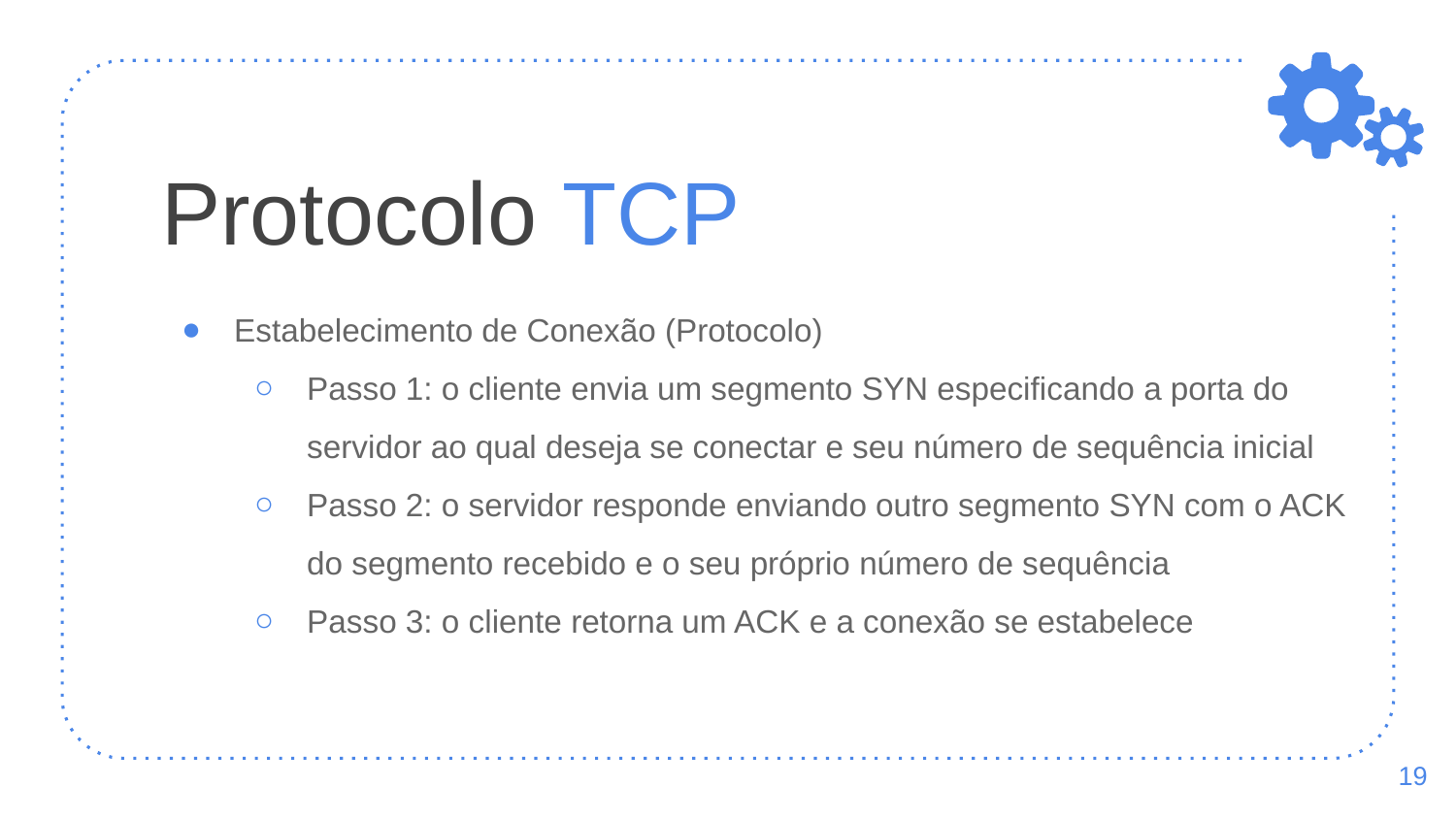

# Protocolo TCP
Estabelecimento de Conexão (Protocolo)
Passo 1: o cliente envia um segmento SYN especificando a porta do servidor ao qual deseja se conectar e seu número de sequência inicial
Passo 2: o servidor responde enviando outro segmento SYN com o ACK do segmento recebido e o seu próprio número de sequência
Passo 3: o cliente retorna um ACK e a conexão se estabelece
19